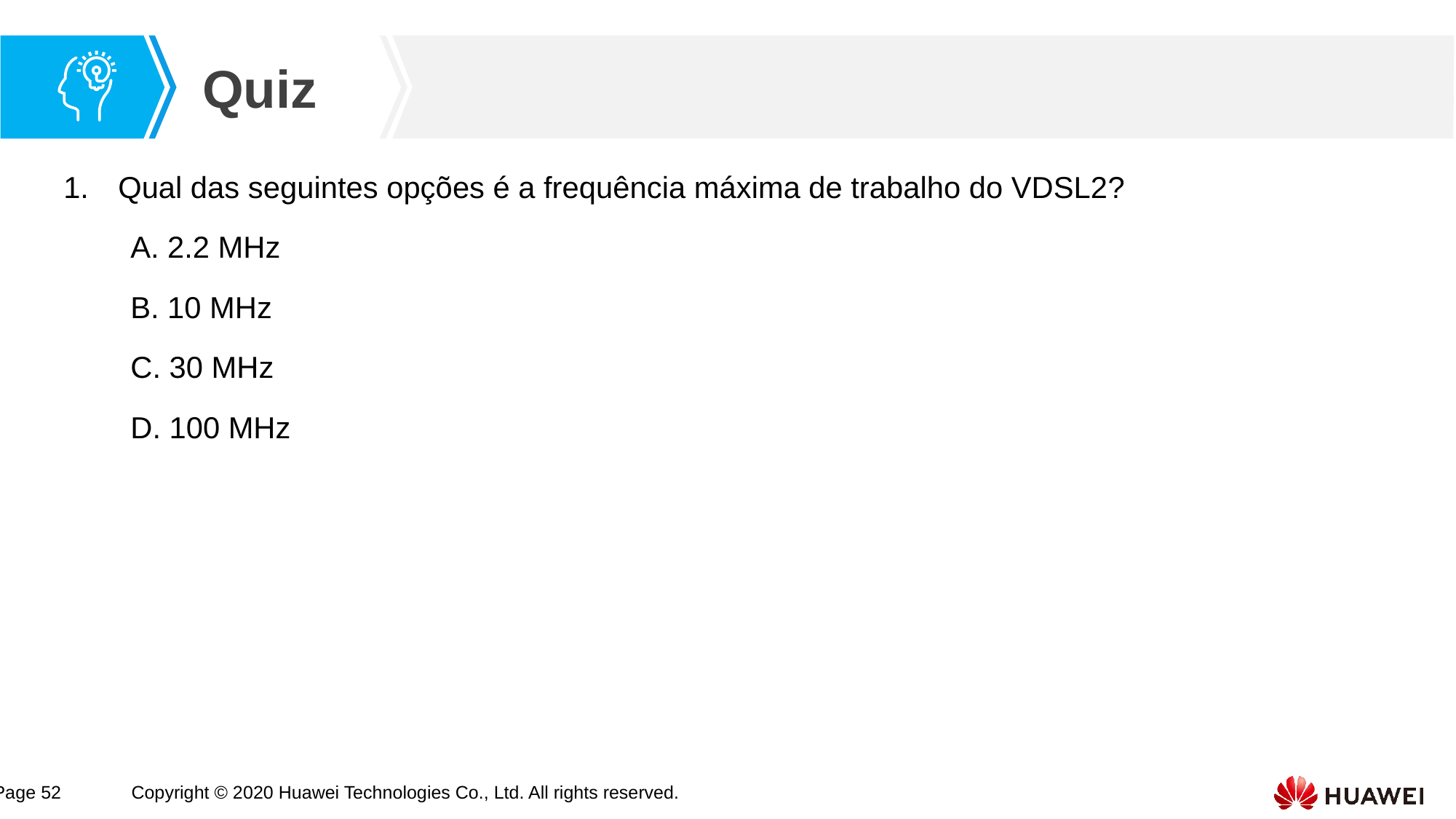

Qual das seguintes opções é a frequência máxima de trabalho do VDSL2?
        A. 2.2 MHz
        B. 10 MHz
        C. 30 MHz
        D. 100 MHz